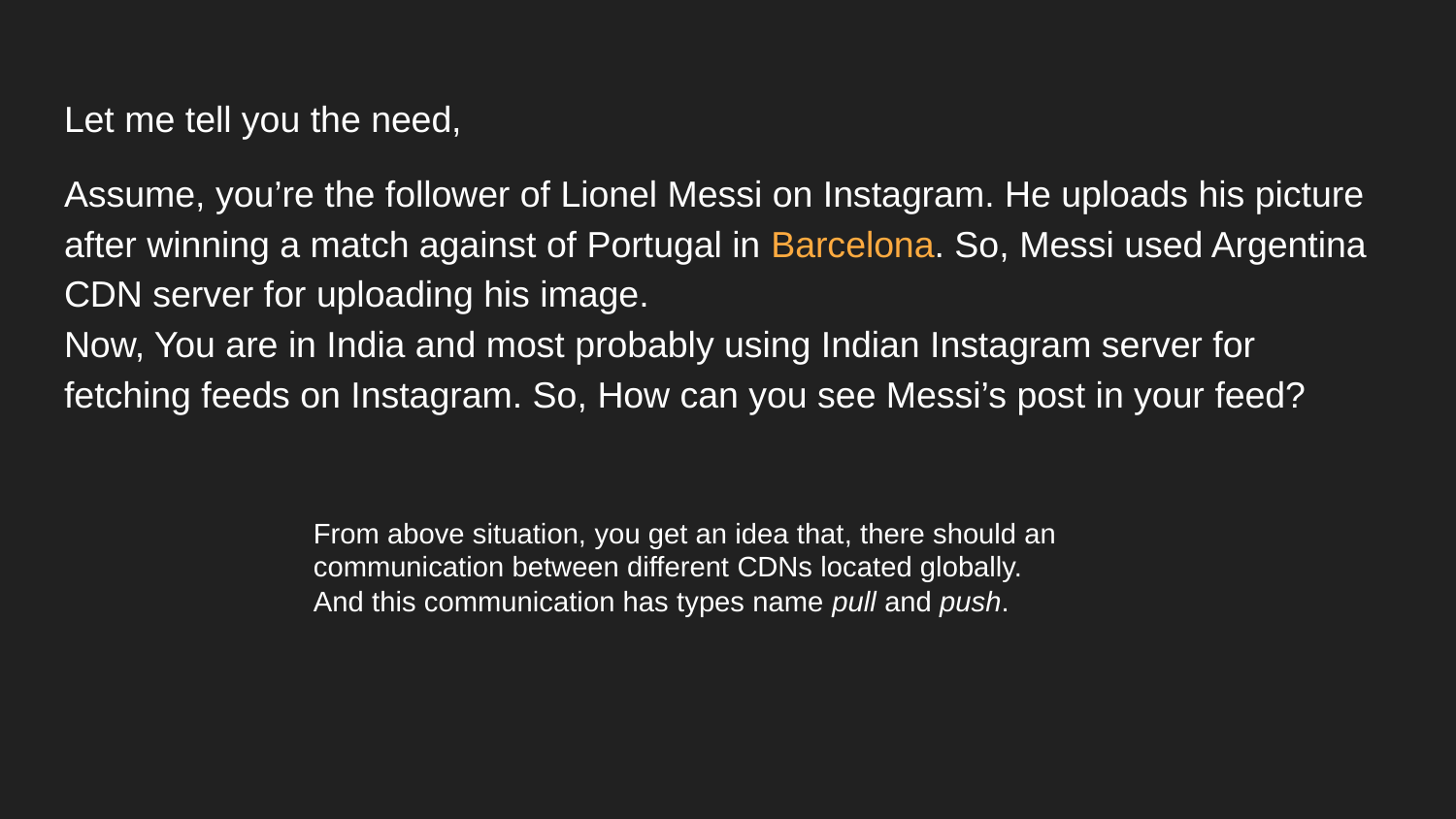

Let me tell you the need,
Assume, you’re the follower of Lionel Messi on Instagram. He uploads his picture after winning a match against of Portugal in Barcelona. So, Messi used Argentina CDN server for uploading his image.
Now, You are in India and most probably using Indian Instagram server for fetching feeds on Instagram. So, How can you see Messi’s post in your feed?
From above situation, you get an idea that, there should an communication between different CDNs located globally. And this communication has types name pull and push.